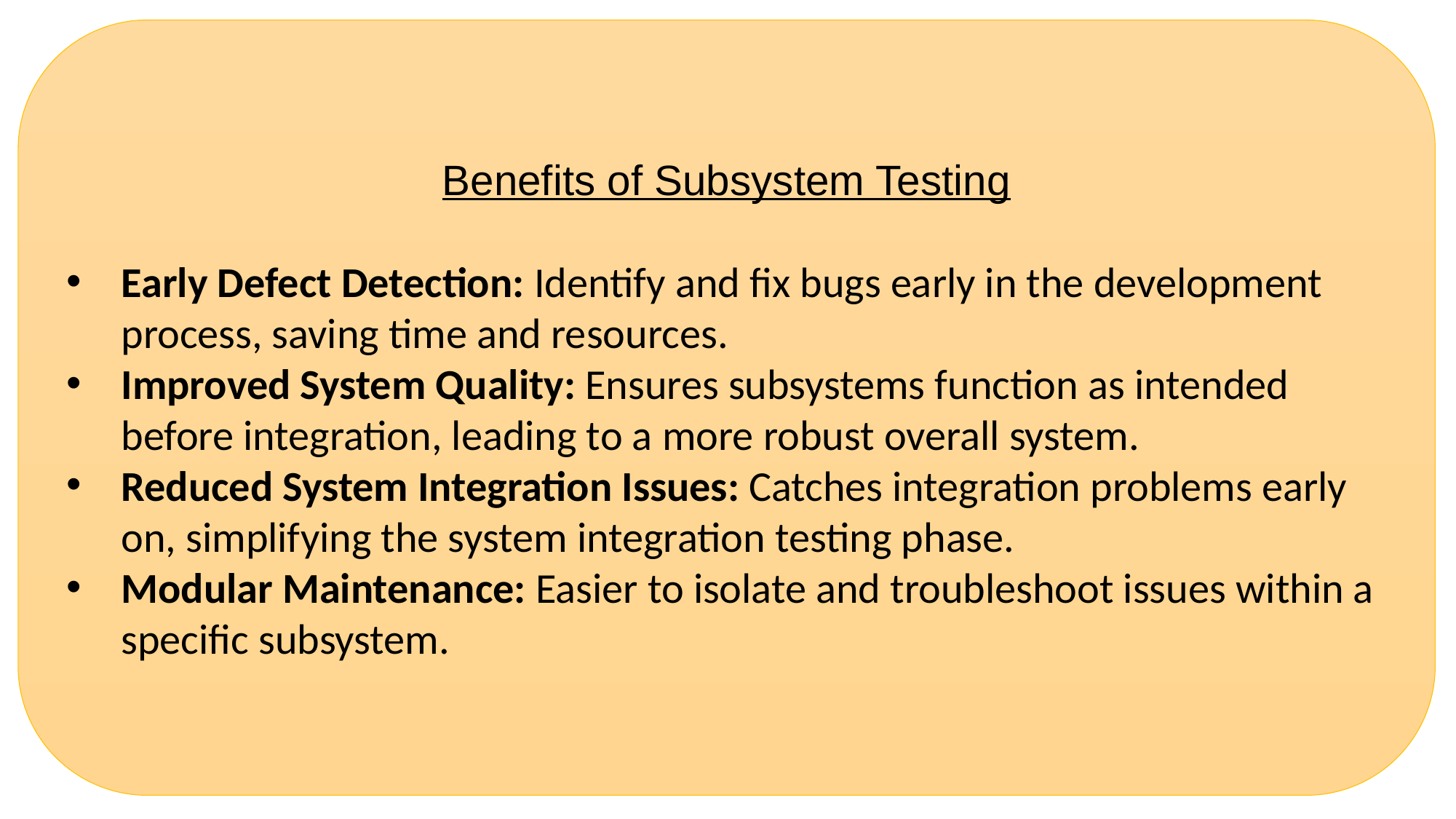

Benefits of Subsystem Testing

Early Defect Detection: Identify and fix bugs early in the development process, saving time and resources.
Improved System Quality: Ensures subsystems function as intended before integration, leading to a more robust overall system.
Reduced System Integration Issues: Catches integration problems early on, simplifying the system integration testing phase.
Modular Maintenance: Easier to isolate and troubleshoot issues within a specific subsystem.